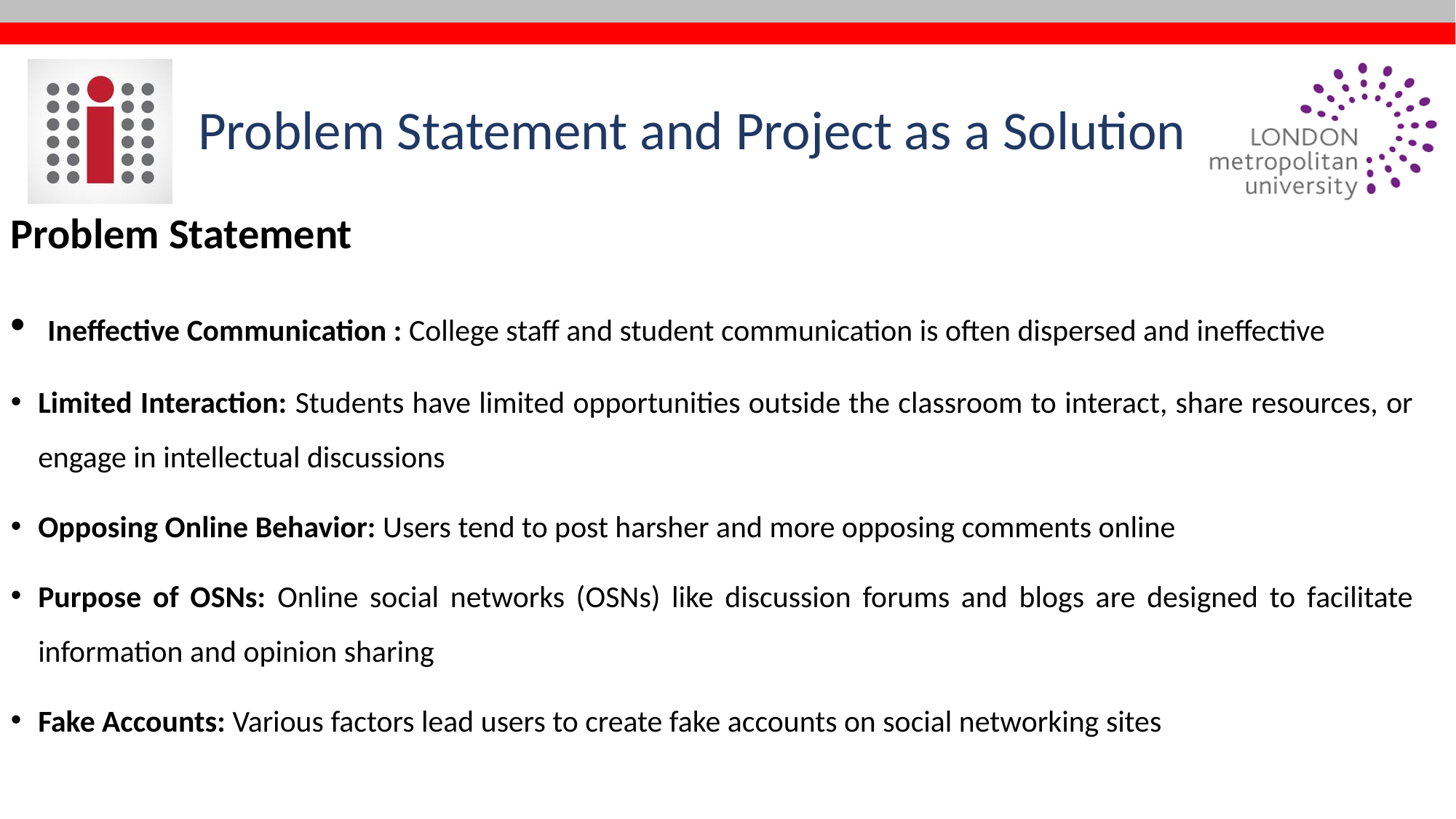

# Problem Statement and Project as a Solution
Problem Statement
 Ineffective Communication : College staff and student communication is often dispersed and ineffective
Limited Interaction: Students have limited opportunities outside the classroom to interact, share resources, or engage in intellectual discussions
Opposing Online Behavior: Users tend to post harsher and more opposing comments online
Purpose of OSNs: Online social networks (OSNs) like discussion forums and blogs are designed to facilitate information and opinion sharing
Fake Accounts: Various factors lead users to create fake accounts on social networking sites